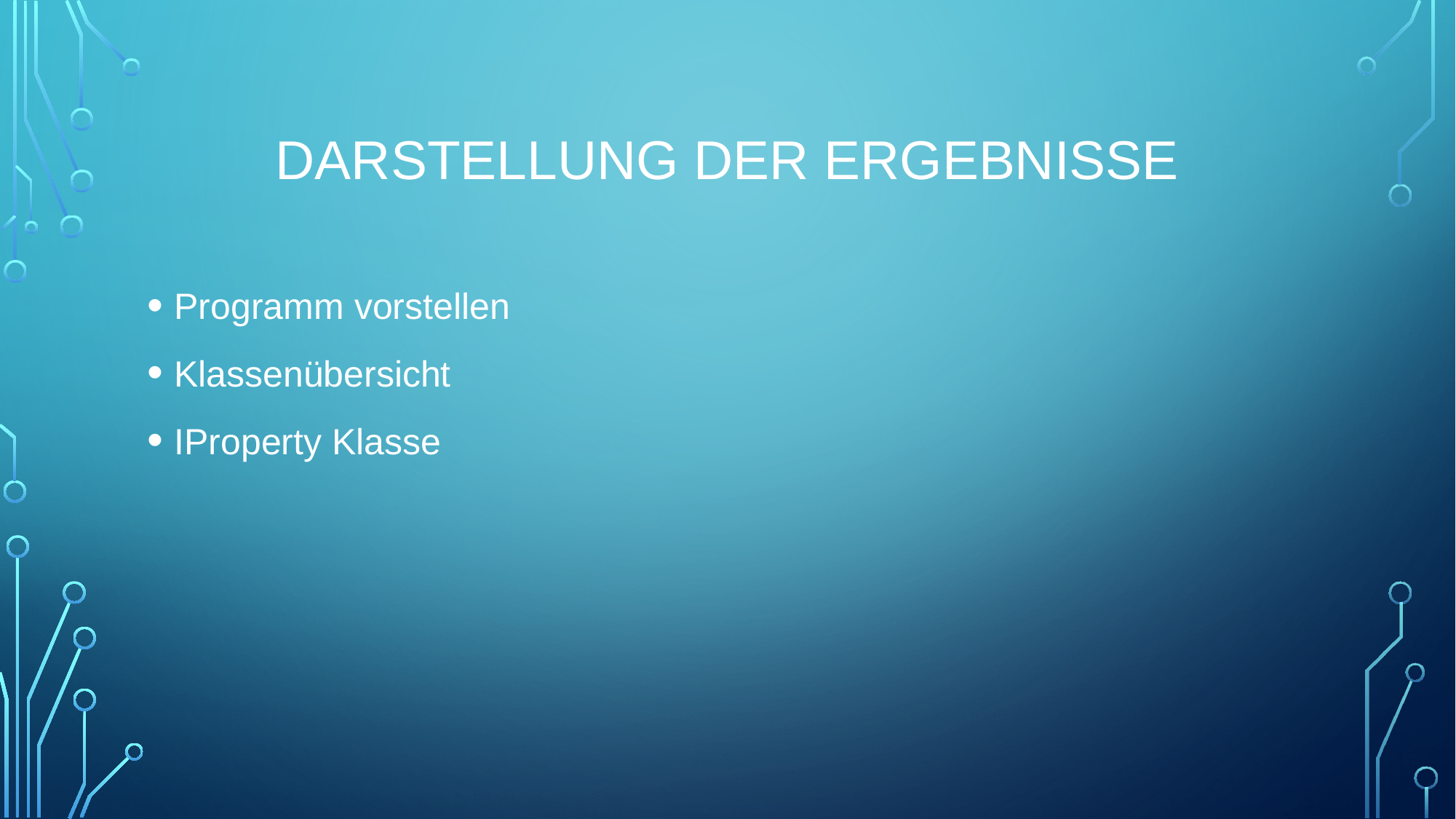

# Darstellung der Ergebnisse
Programm vorstellen
Klassenübersicht
IProperty Klasse